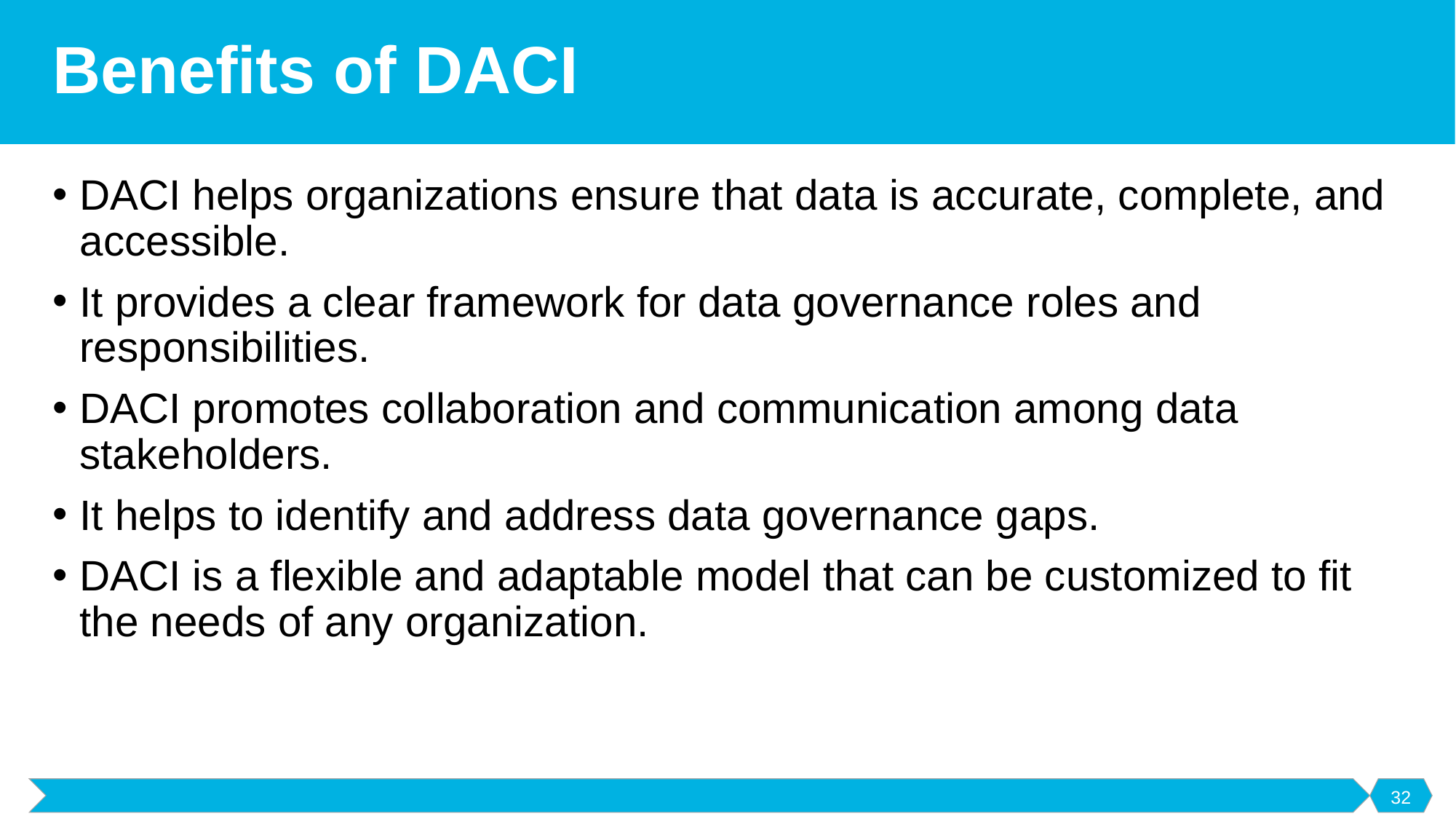

# Benefits of DACI
DACI helps organizations ensure that data is accurate, complete, and accessible.
It provides a clear framework for data governance roles and responsibilities.
DACI promotes collaboration and communication among data stakeholders.
It helps to identify and address data governance gaps.
DACI is a flexible and adaptable model that can be customized to fit the needs of any organization.
32